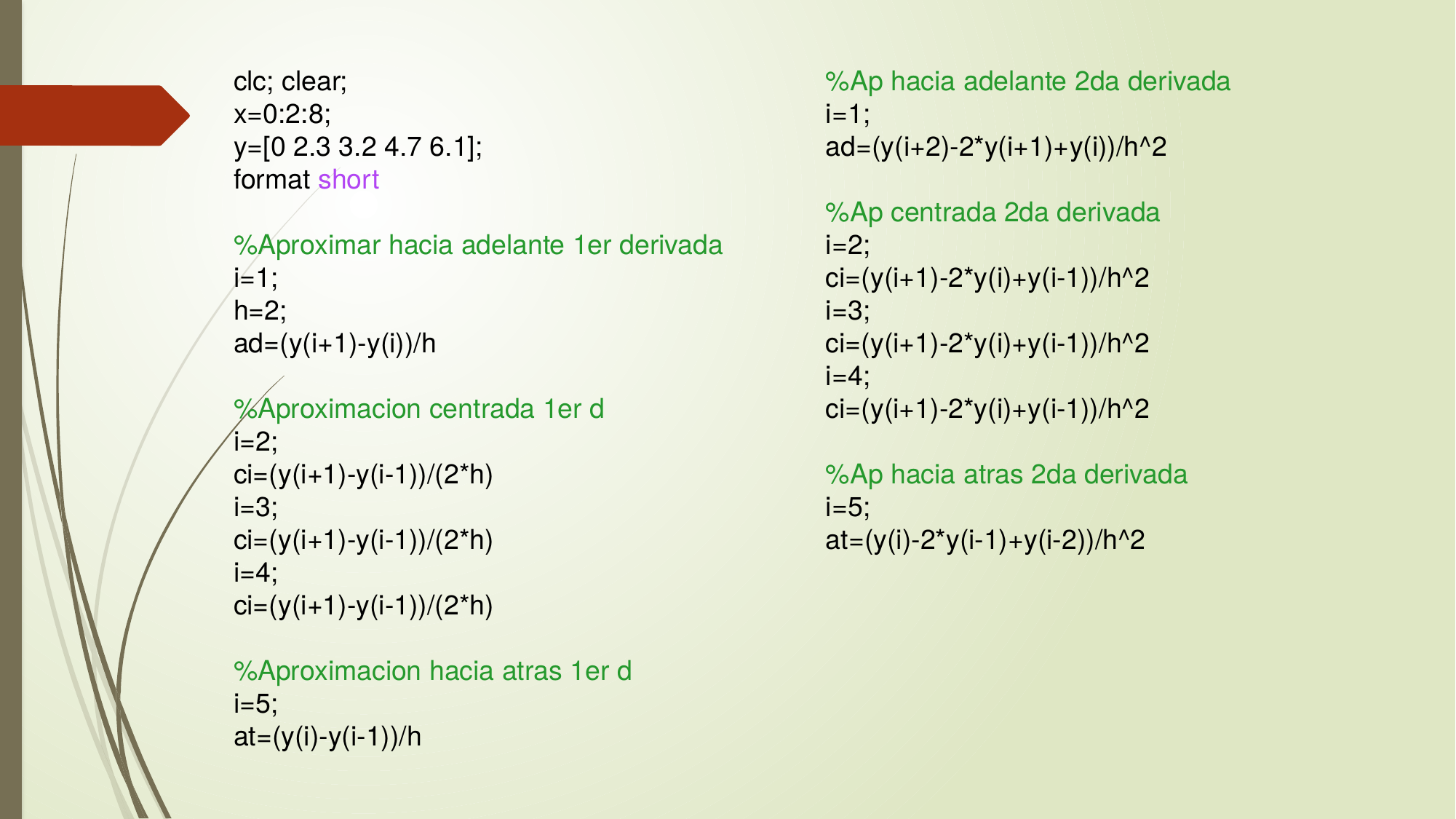

clc; clear;
x=0:2:8;
y=[0 2.3 3.2 4.7 6.1];
format short

%Aproximar hacia adelante 1er derivada
i=1;
h=2;
ad=(y(i+1)-y(i))/h

%Aproximacion centrada 1er d
i=2;
ci=(y(i+1)-y(i-1))/(2*h)
i=3;
ci=(y(i+1)-y(i-1))/(2*h)
i=4;
ci=(y(i+1)-y(i-1))/(2*h)

%Aproximacion hacia atras 1er d
i=5;
at=(y(i)-y(i-1))/h

%Ap hacia adelante 2da derivada
i=1;
ad=(y(i+2)-2*y(i+1)+y(i))/h^2

%Ap centrada 2da derivada
i=2;
ci=(y(i+1)-2*y(i)+y(i-1))/h^2
i=3;
ci=(y(i+1)-2*y(i)+y(i-1))/h^2
i=4;
ci=(y(i+1)-2*y(i)+y(i-1))/h^2

%Ap hacia atras 2da derivada
i=5;
at=(y(i)-2*y(i-1)+y(i-2))/h^2